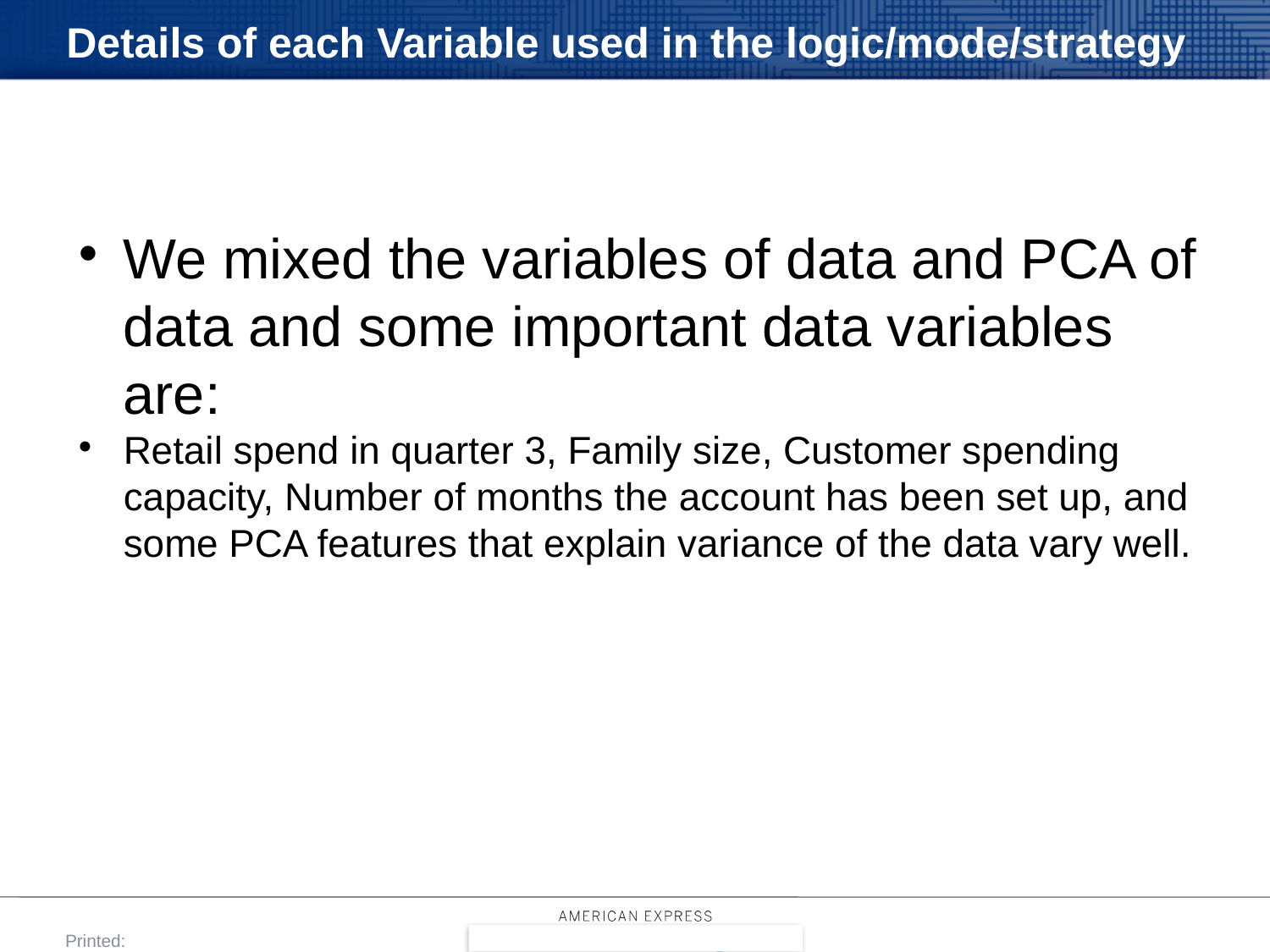

Details of each Variable used in the logic/mode/strategy

We mixed the variables of data and PCA of data and some important data variables are:
Retail spend in quarter 3, Family size, Customer spending capacity, Number of months the account has been set up, and some PCA features that explain variance of the data vary well.